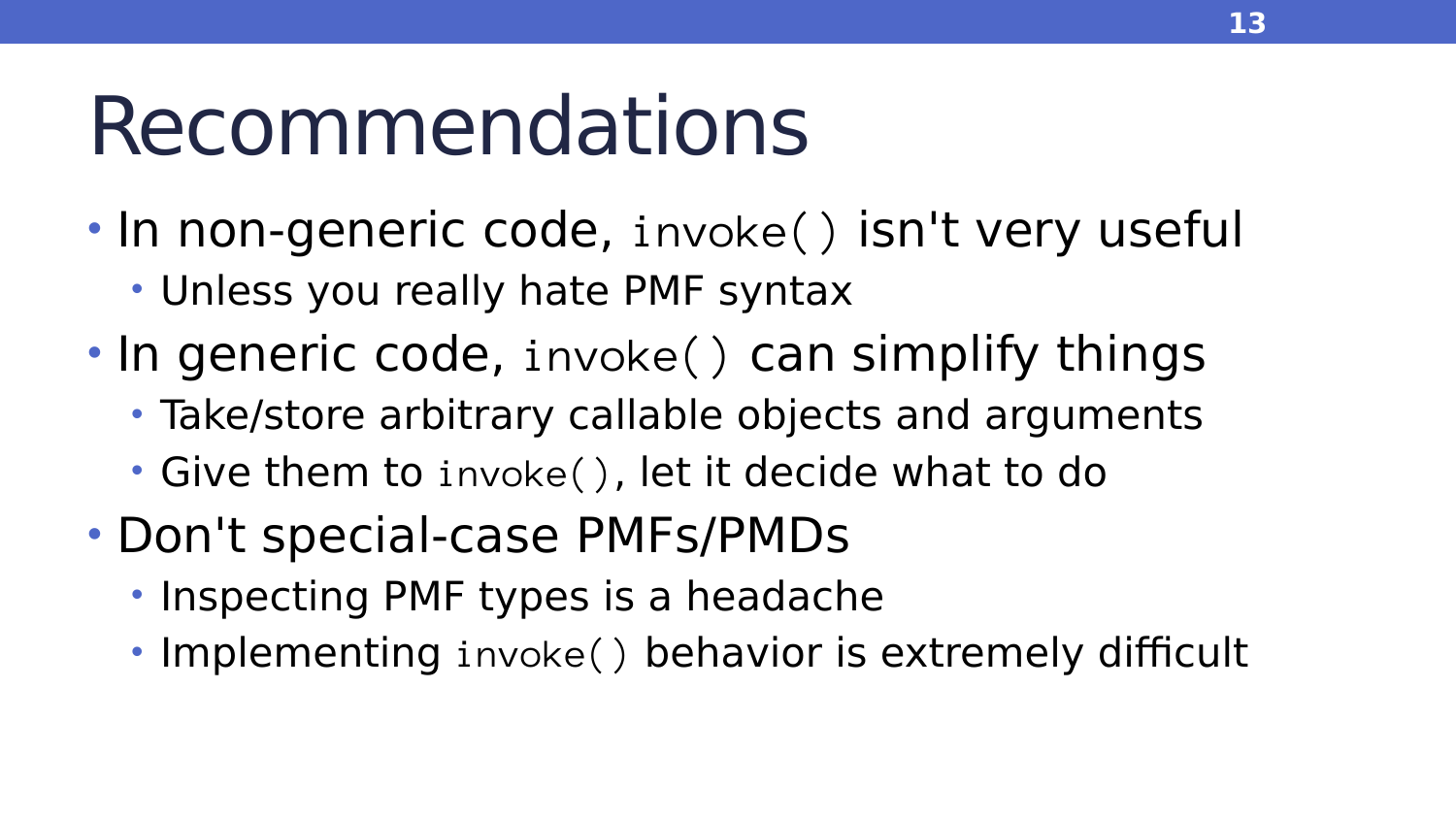

13
# Recommendations
In non-generic code, invoke() isn't very useful
Unless you really hate PMF syntax
In generic code, invoke() can simplify things
Take/store arbitrary callable objects and arguments
Give them to invoke(), let it decide what to do
Don't special-case PMFs/PMDs
Inspecting PMF types is a headache
Implementing invoke() behavior is extremely difficult